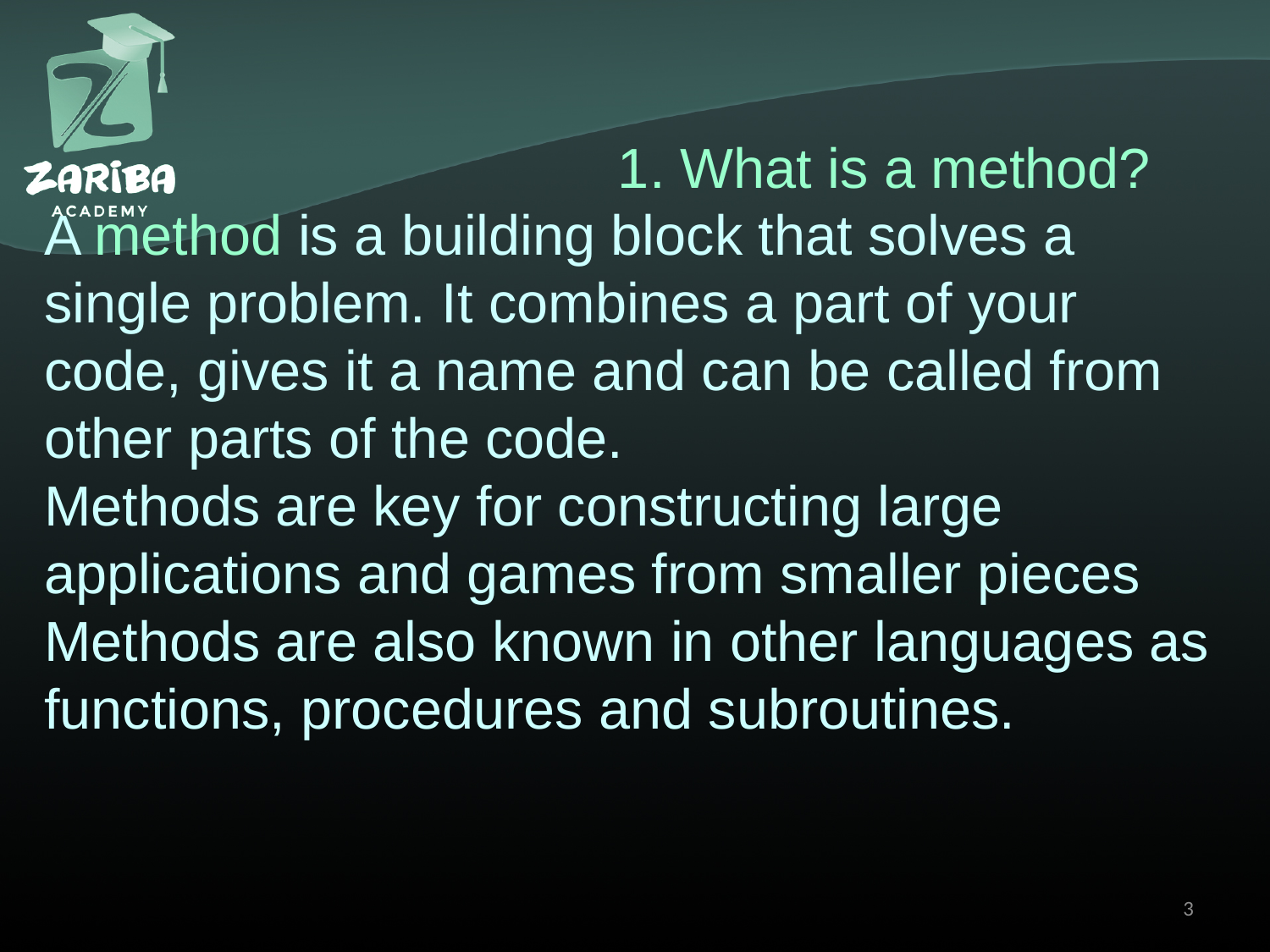

1. What is a method?

A method is a building block that solves a single problem. It combines a part of your code, gives it a name and can be called from other parts of the code.
Methods are key for constructing large applications and games from smaller pieces
Methods are also known in other languages as functions, procedures and subroutines.

3